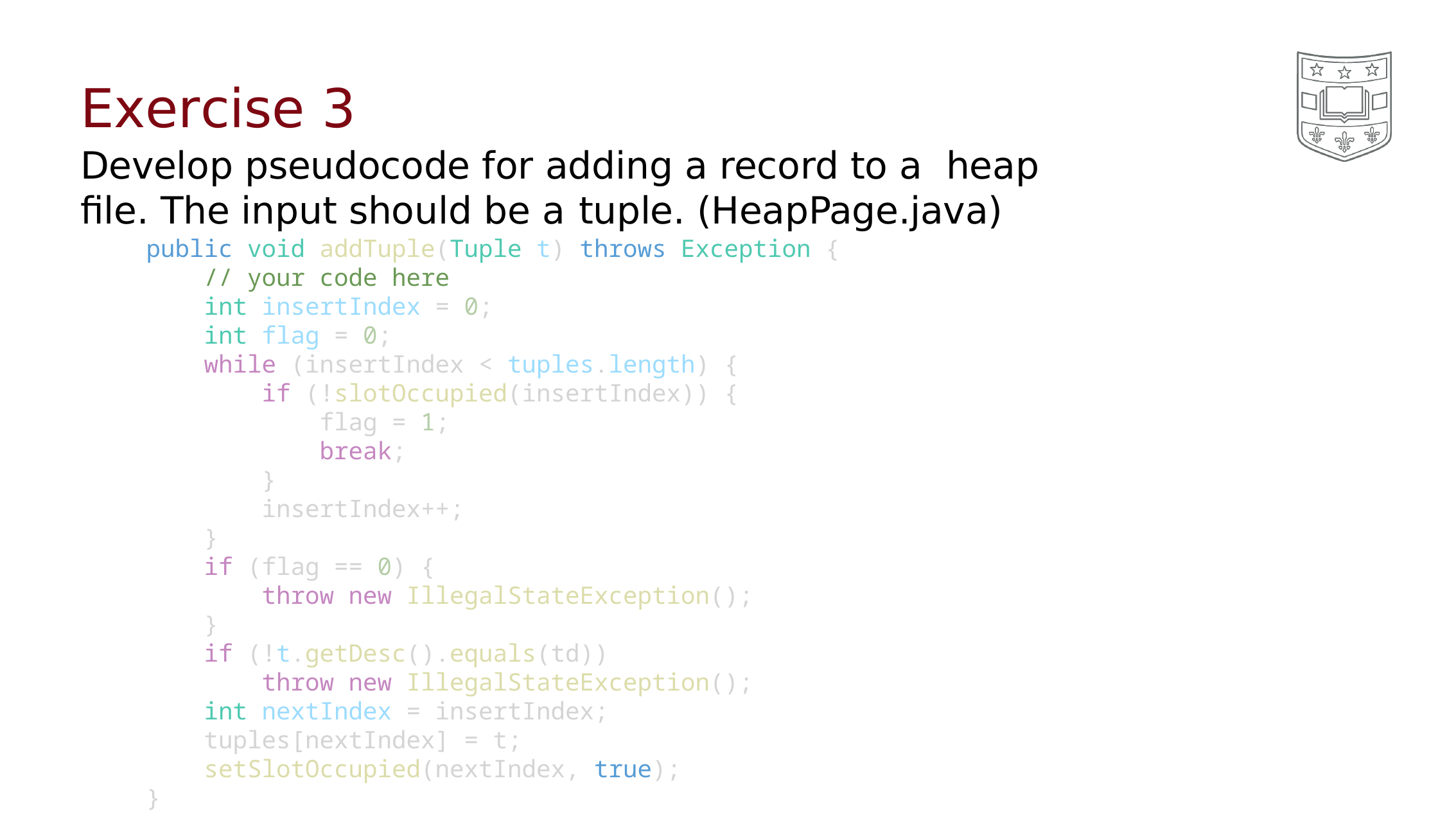

Exercise 3
Develop pseudocode for adding a record to a  heap file. The input should be a tuple. (HeapPage.java)

    public void addTuple(Tuple t) throws Exception {
        // your code here
        int insertIndex = 0;
        int flag = 0;
        while (insertIndex < tuples.length) {
            if (!slotOccupied(insertIndex)) {
                flag = 1;
                break;
            }
            insertIndex++;
        }
        if (flag == 0) {
            throw new IllegalStateException();
        }
        if (!t.getDesc().equals(td))
            throw new IllegalStateException();
        int nextIndex = insertIndex;
        tuples[nextIndex] = t;
        setSlotOccupied(nextIndex, true);
    }